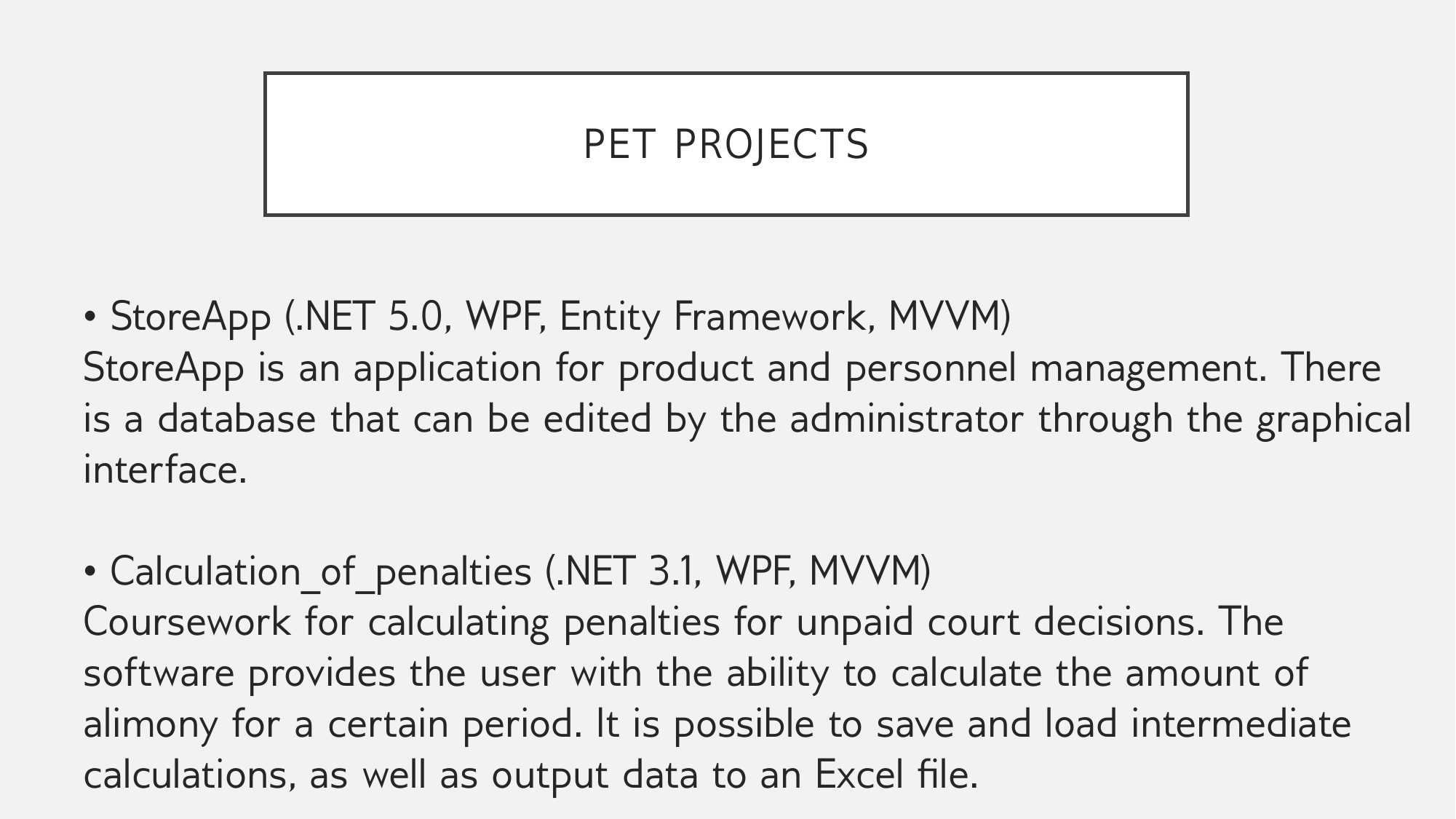

# Pet projects
• StoreApp (.NET 5.0, WPF, Entity Framework, MVVM)
StoreApp is an application for product and personnel management. There is a database that can be edited by the administrator through the graphical interface.
• Calculation_of_penalties (.NET 3.1, WPF, MVVM)
Coursework for calculating penalties for unpaid court decisions. The software provides the user with the ability to calculate the amount of alimony for a certain period. It is possible to save and load intermediate calculations, as well as output data to an Excel file.